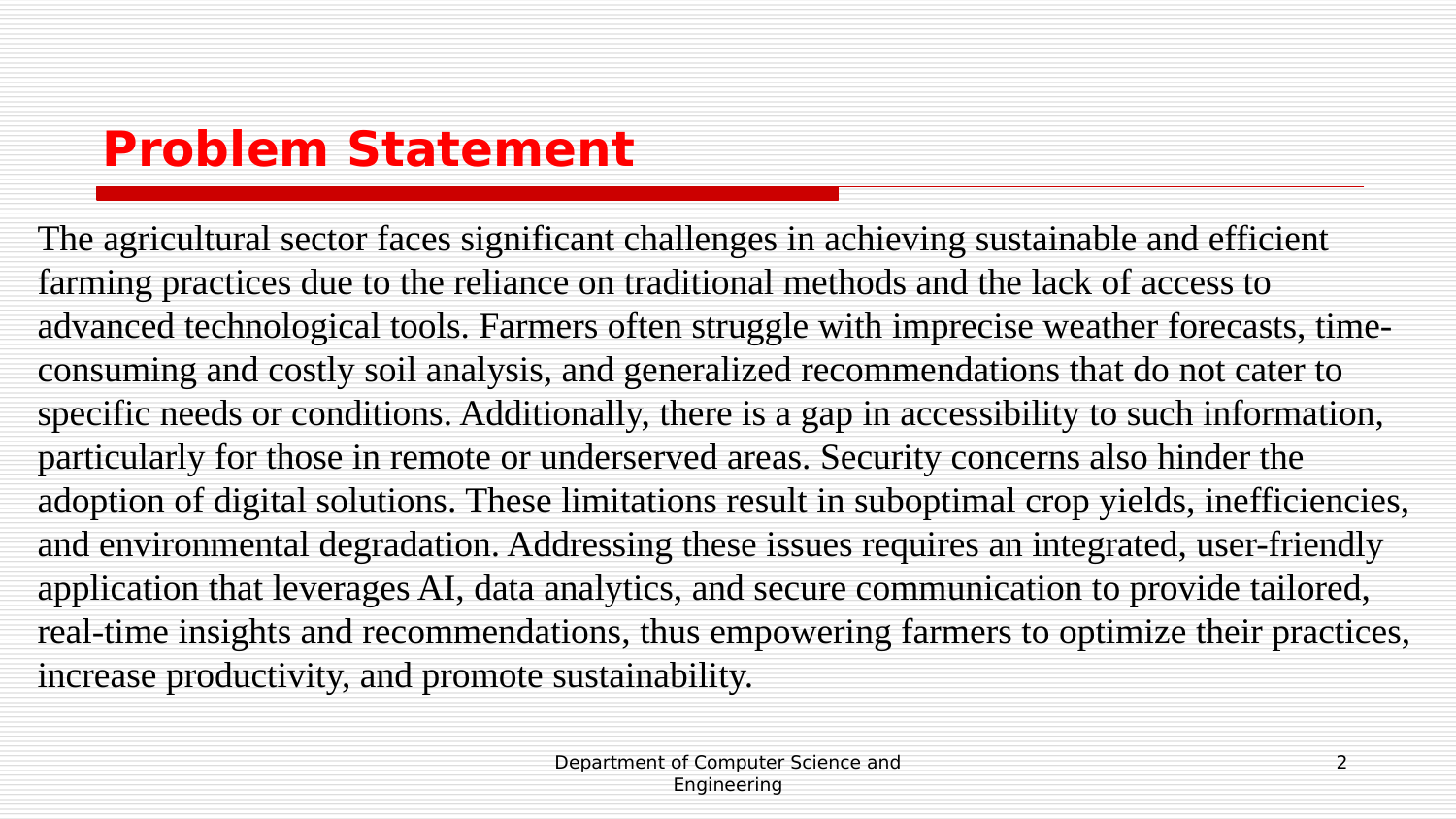

# Problem Statement
The agricultural sector faces significant challenges in achieving sustainable and efficient farming practices due to the reliance on traditional methods and the lack of access to advanced technological tools. Farmers often struggle with imprecise weather forecasts, time-consuming and costly soil analysis, and generalized recommendations that do not cater to specific needs or conditions. Additionally, there is a gap in accessibility to such information, particularly for those in remote or underserved areas. Security concerns also hinder the adoption of digital solutions. These limitations result in suboptimal crop yields, inefficiencies, and environmental degradation. Addressing these issues requires an integrated, user-friendly application that leverages AI, data analytics, and secure communication to provide tailored, real-time insights and recommendations, thus empowering farmers to optimize their practices, increase productivity, and promote sustainability.

Department of Computer Science and Engineering
2